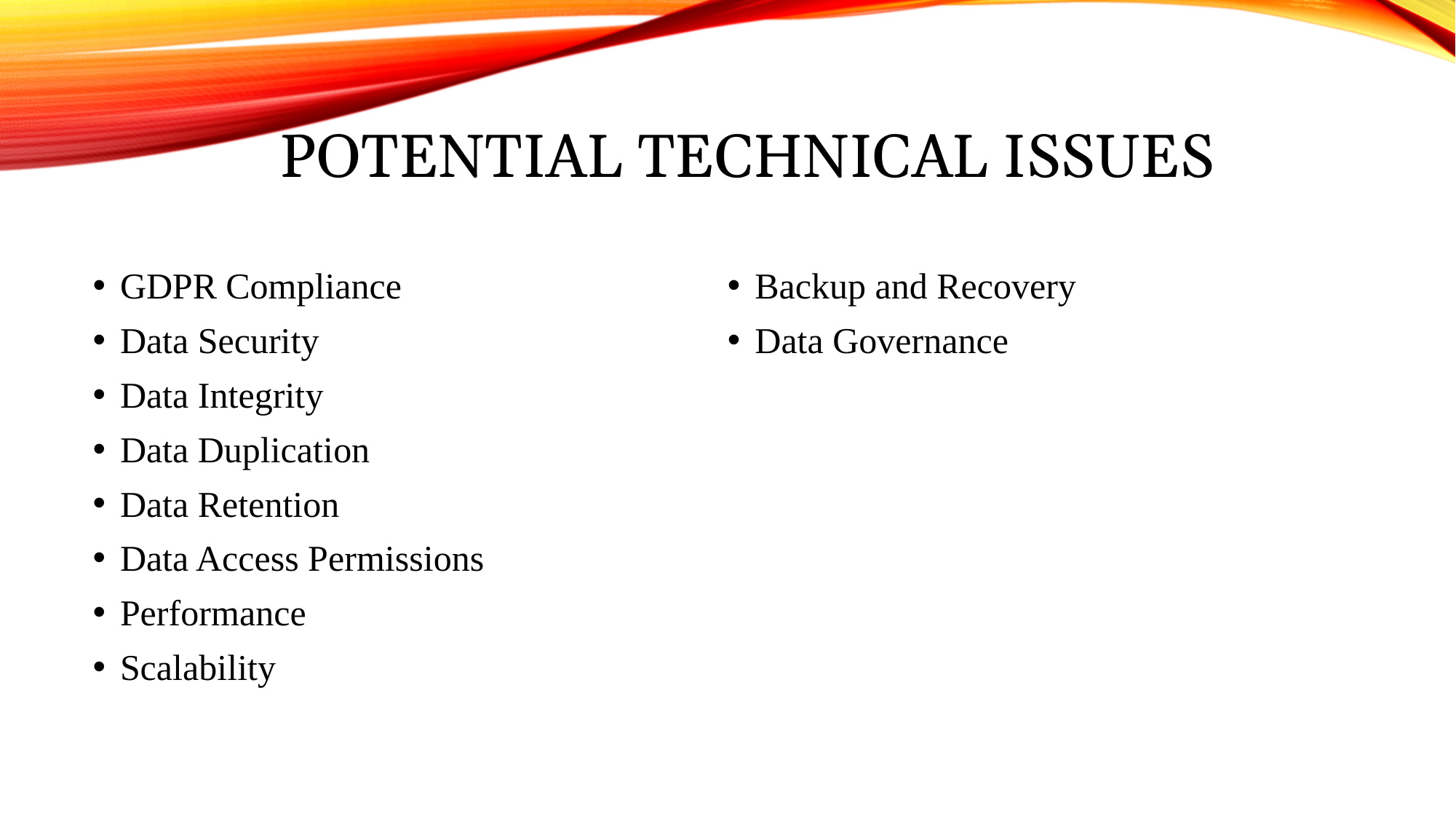

# Potential Technical Issues
GDPR Compliance
Data Security
Data Integrity
Data Duplication
Data Retention
Data Access Permissions
Performance
Scalability
Backup and Recovery
Data Governance